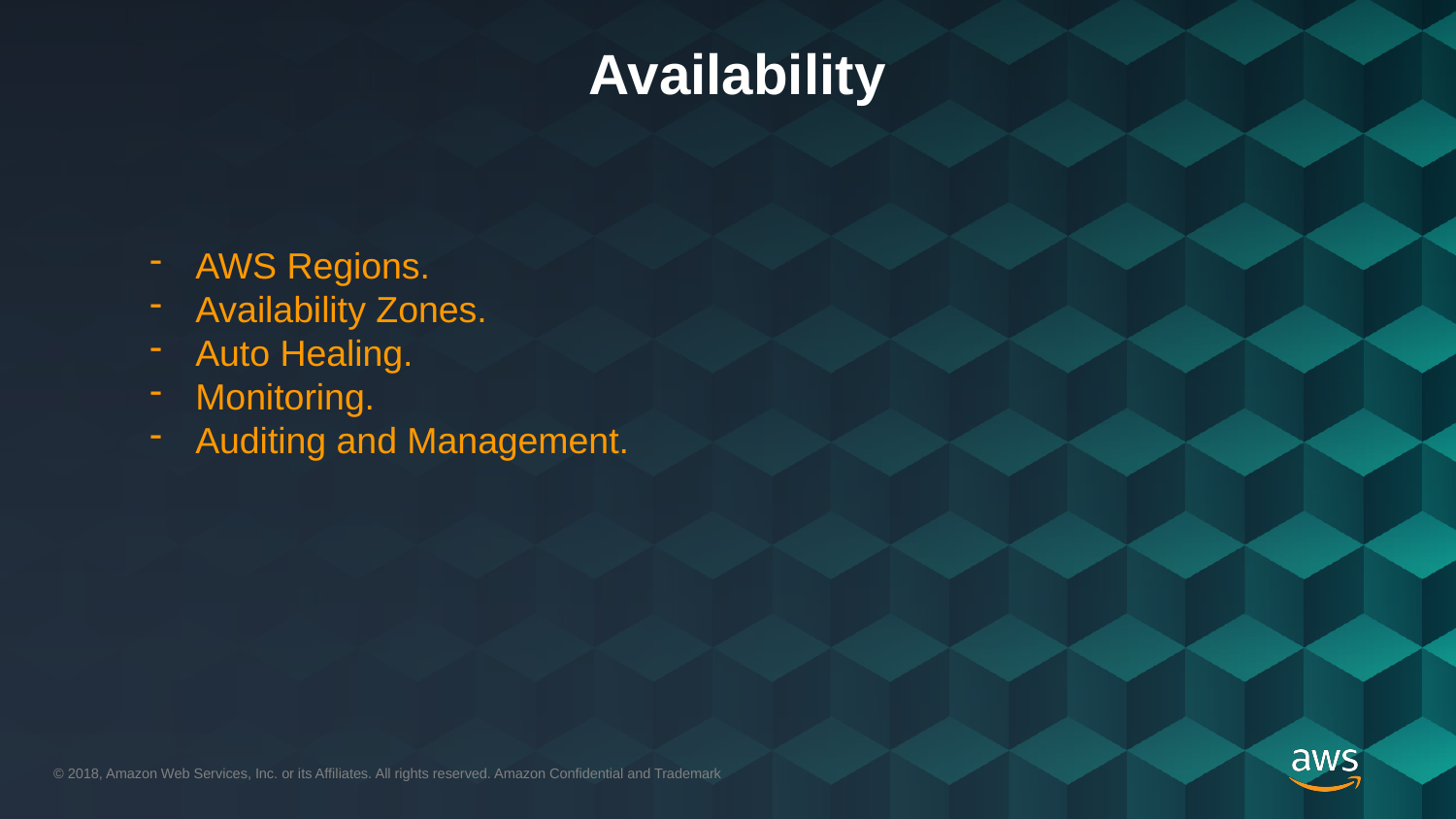

Availability
AWS Regions.
Availability Zones.
Auto Healing.
Monitoring.
Auditing and Management.